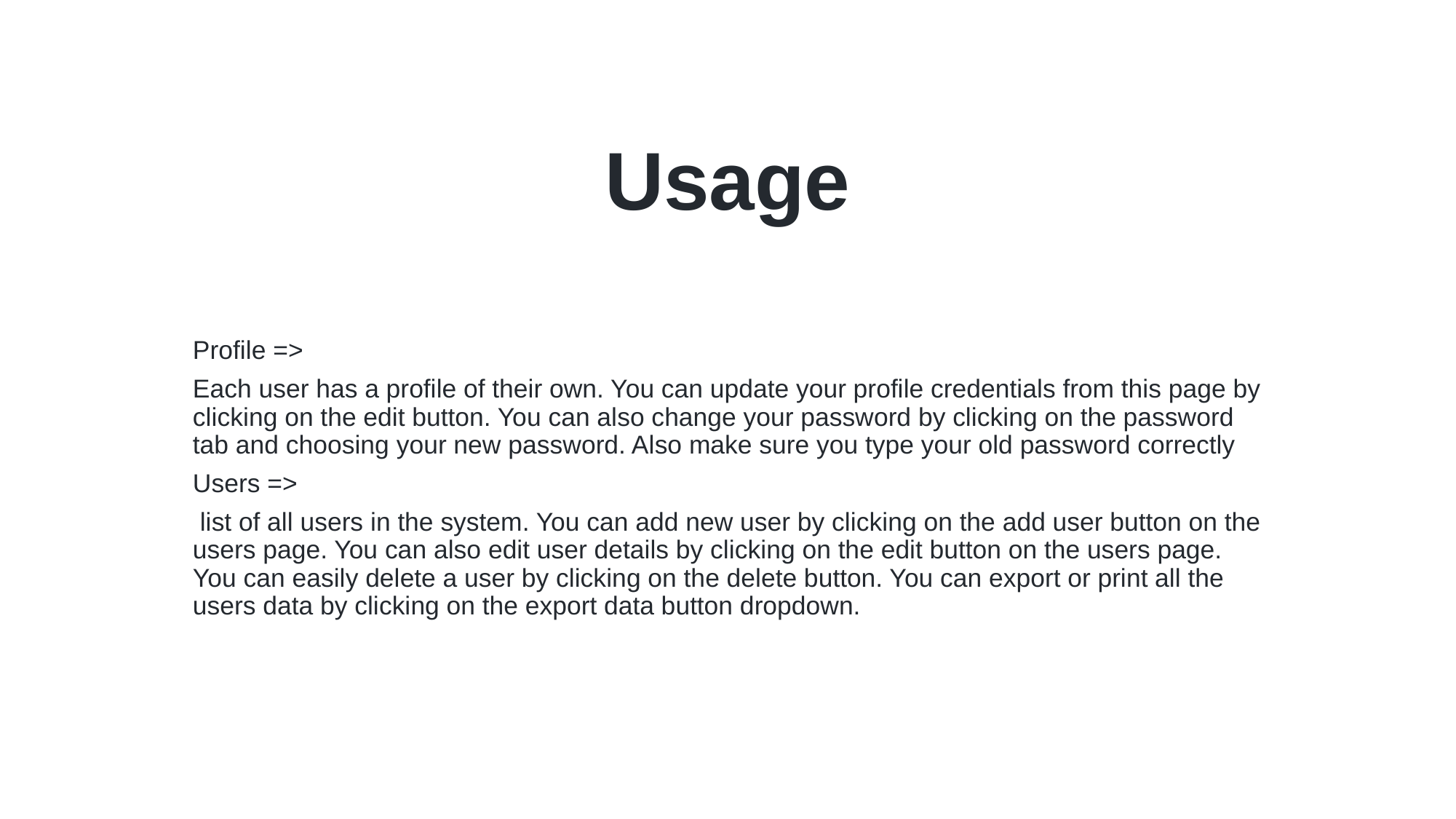

# Usage
Profile =>
Each user has a profile of their own. You can update your profile credentials from this page by clicking on the edit button. You can also change your password by clicking on the password tab and choosing your new password. Also make sure you type your old password correctly
Users =>
 list of all users in the system. You can add new user by clicking on the add user button on the users page. You can also edit user details by clicking on the edit button on the users page. You can easily delete a user by clicking on the delete button. You can export or print all the users data by clicking on the export data button dropdown.